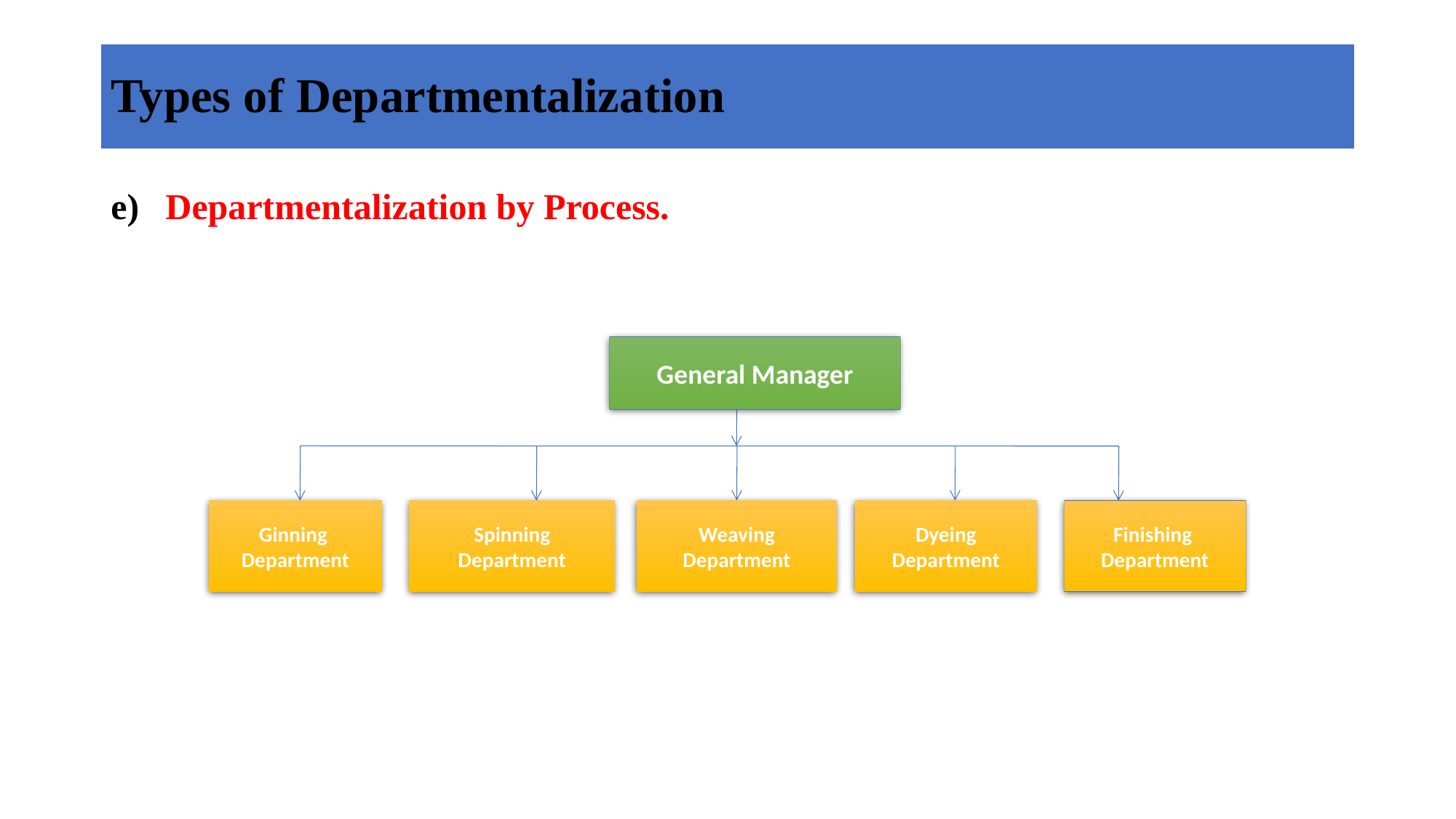

# Types of Departmentalization
e)	Departmentalization by Process.

General Manager
Ginning
Department
Spinning
Department
Weaving
Department
Dyeing
Department
Finishing
Department